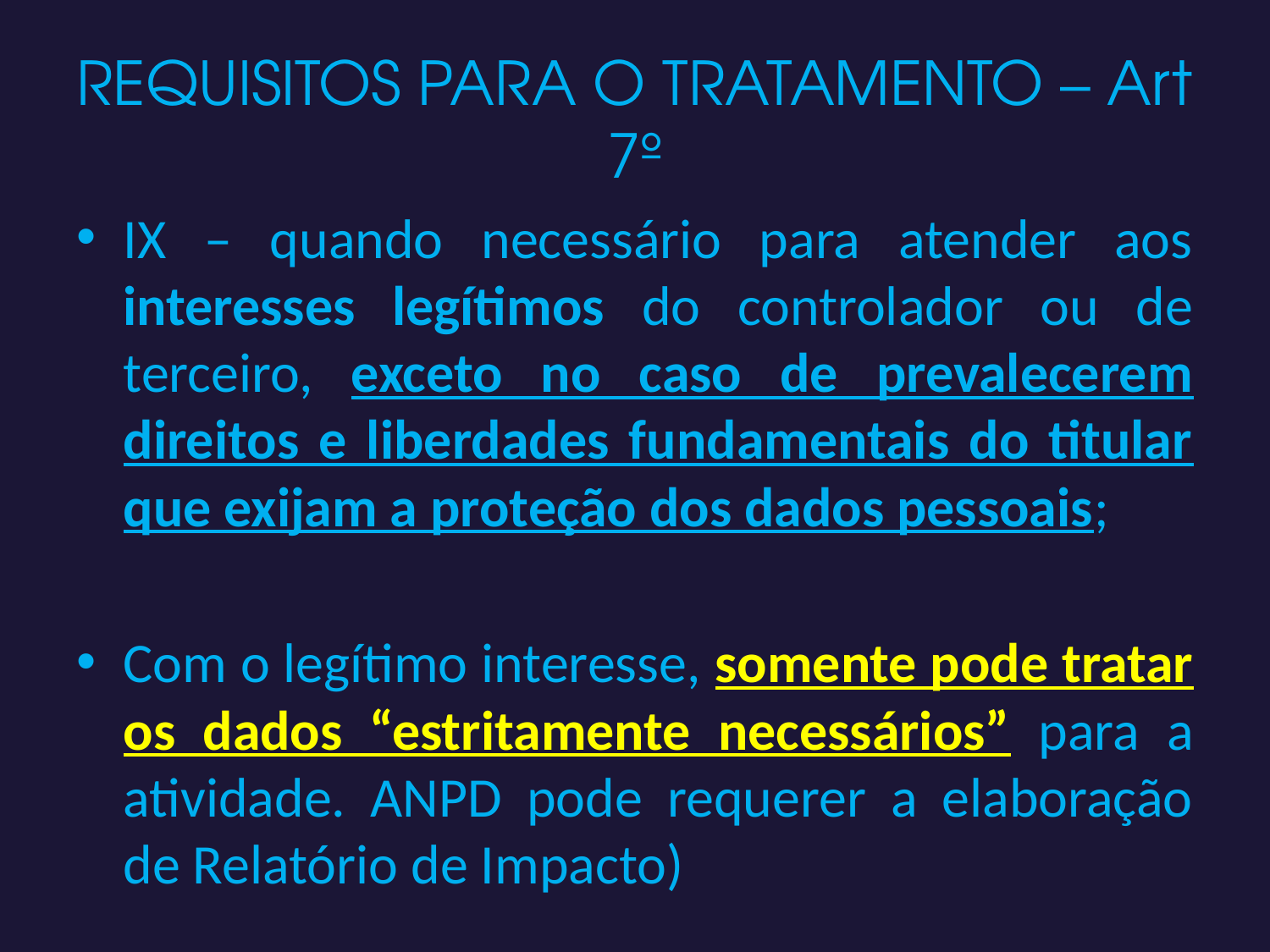

# REQUISITOS PARA O TRATAMENTO – Art 7º
IX – quando necessário para atender aos interesses legítimos do controlador ou de terceiro, exceto no caso de prevalecerem direitos e liberdades fundamentais do titular que exijam a proteção dos dados pessoais;

Com o legítimo interesse, somente pode tratar os dados “estritamente necessários” para a atividade. ANPD pode requerer a elaboração de Relatório de Impacto)